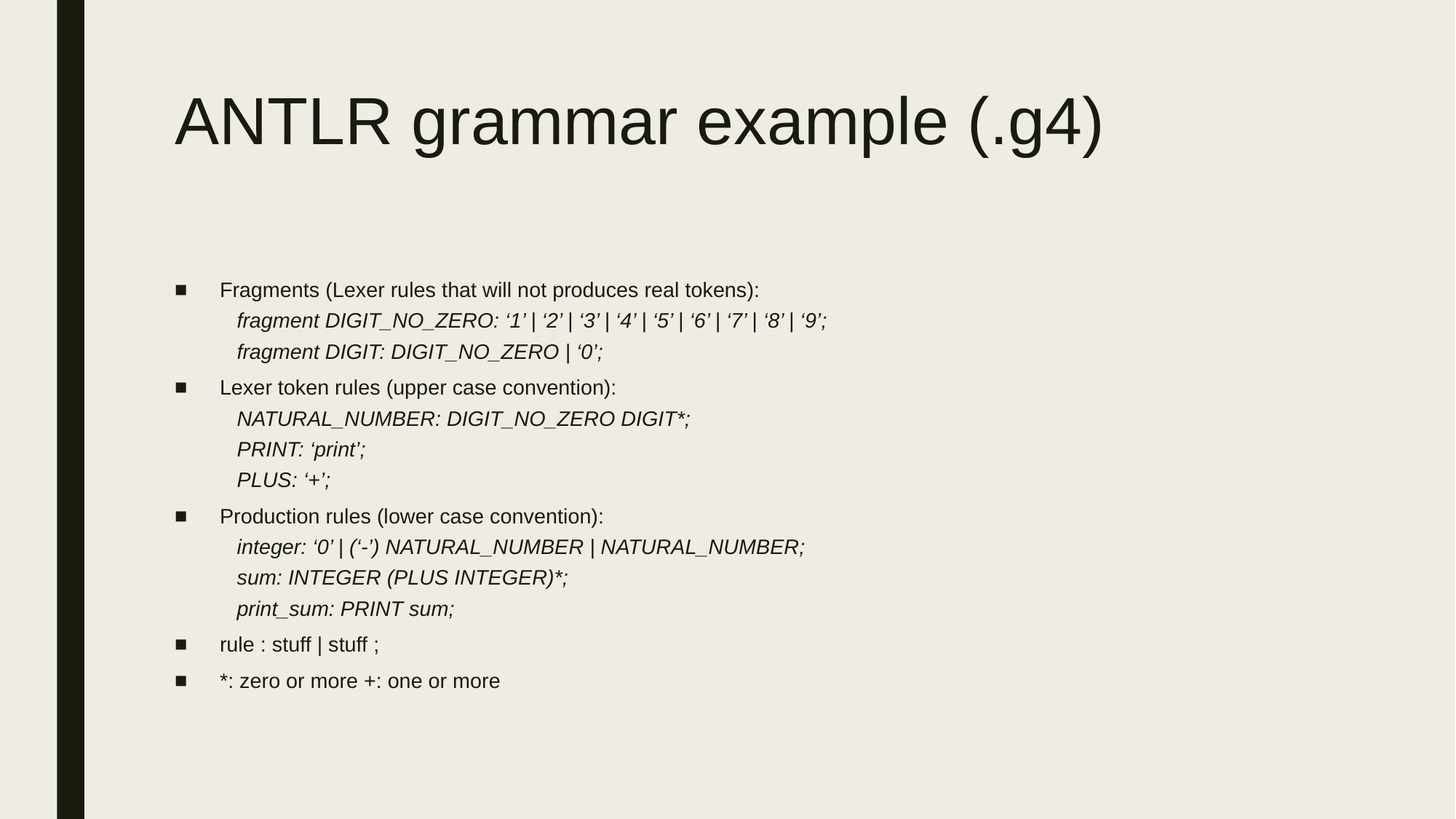

# ANTLR grammar example (.g4)
Fragments (Lexer rules that will not produces real tokens):
fragment DIGIT_NO_ZERO: ‘1’ | ‘2’ | ‘3’ | ‘4’ | ‘5’ | ‘6’ | ‘7’ | ‘8’ | ‘9’;
fragment DIGIT: DIGIT_NO_ZERO | ‘0’;
Lexer token rules (upper case convention):
NATURAL_NUMBER: DIGIT_NO_ZERO DIGIT*;
PRINT: ‘print’;
PLUS: ‘+’;
Production rules (lower case convention):
integer: ‘0’ | (‘-’) NATURAL_NUMBER | NATURAL_NUMBER;
sum: INTEGER (PLUS INTEGER)*;
print_sum: PRINT sum;
rule : stuff | stuff ;
*: zero or more +: one or more